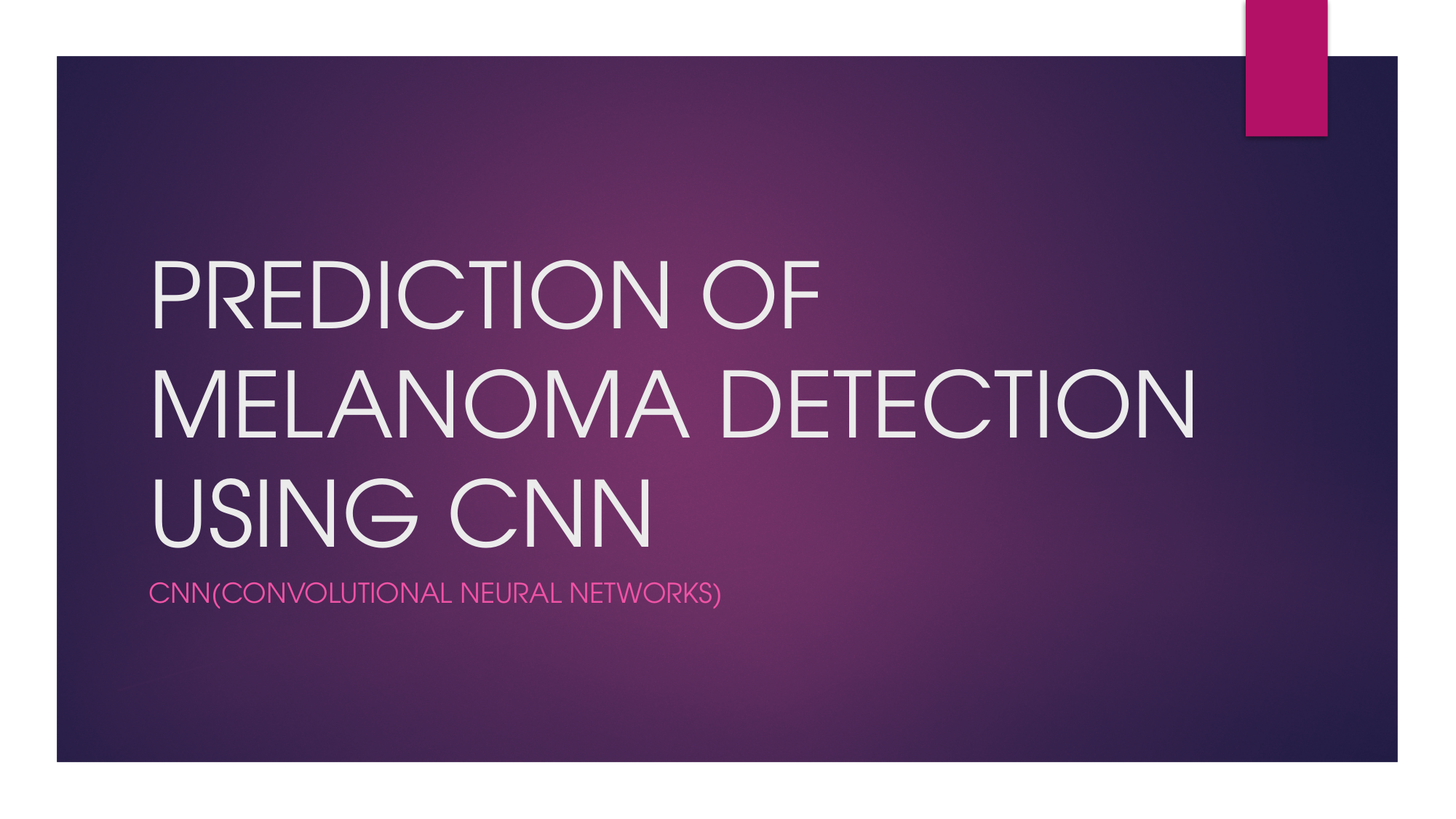

# PREDICTION OF MELANOMA DETECTION USING CNN
CNN(Convolutional Neural Networks)